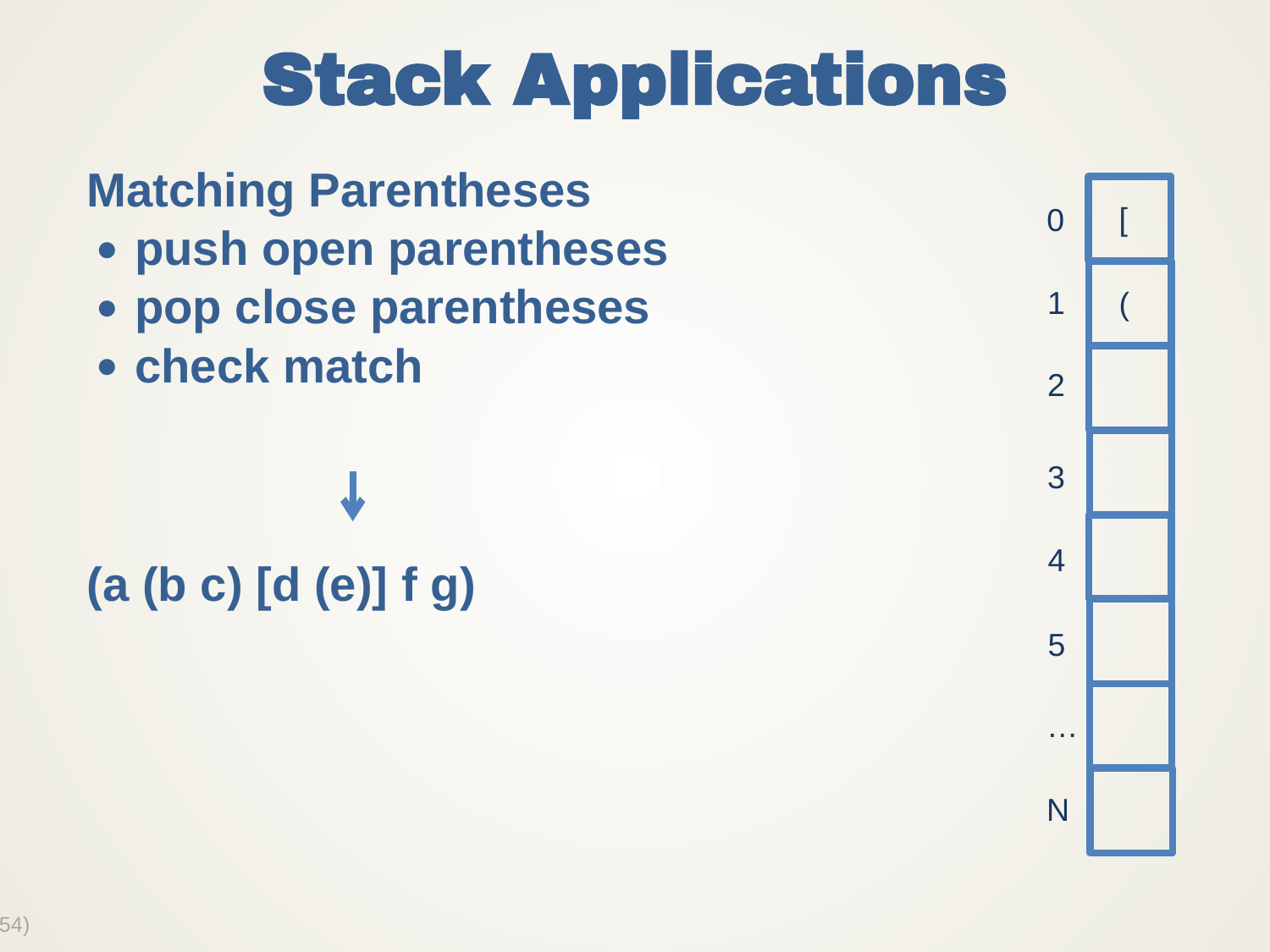

# Stack Applications
Matching Parentheses
push open parentheses
pop close parentheses
check match

(a (b c) [d (e)] f g)

0
1
2
3
4
5
…
N

[
(